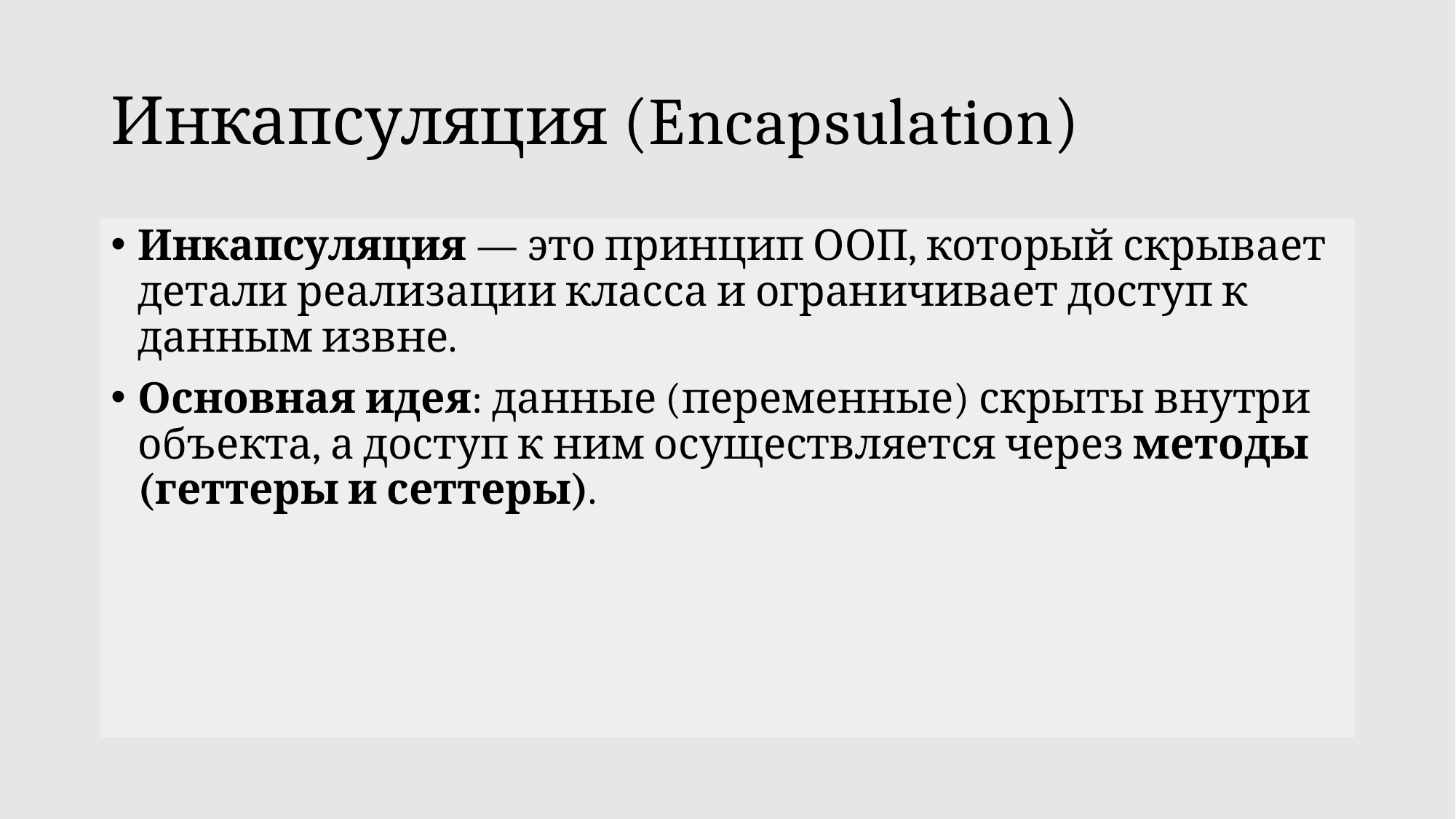

# Инкапсуляция (Encapsulation)
Инкапсуляция — это принцип ООП, который скрывает детали реализации класса и ограничивает доступ к данным извне.
Основная идея: данные (переменные) скрыты внутри объекта, а доступ к ним осуществляется через методы (геттеры и сеттеры).